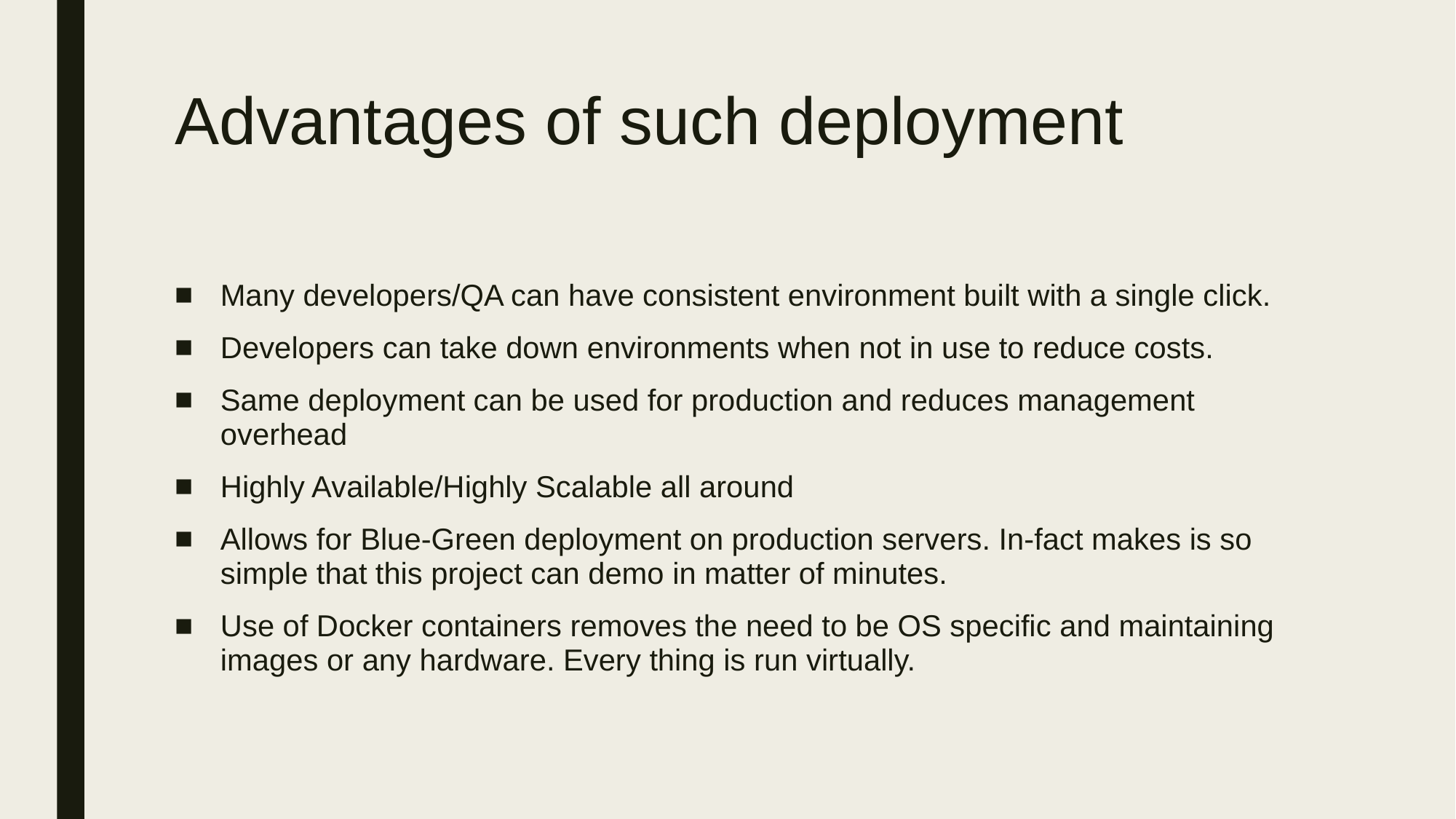

# Advantages of such deployment
Many developers/QA can have consistent environment built with a single click.
Developers can take down environments when not in use to reduce costs.
Same deployment can be used for production and reduces management overhead
Highly Available/Highly Scalable all around
Allows for Blue-Green deployment on production servers. In-fact makes is so simple that this project can demo in matter of minutes.
Use of Docker containers removes the need to be OS specific and maintaining images or any hardware. Every thing is run virtually.